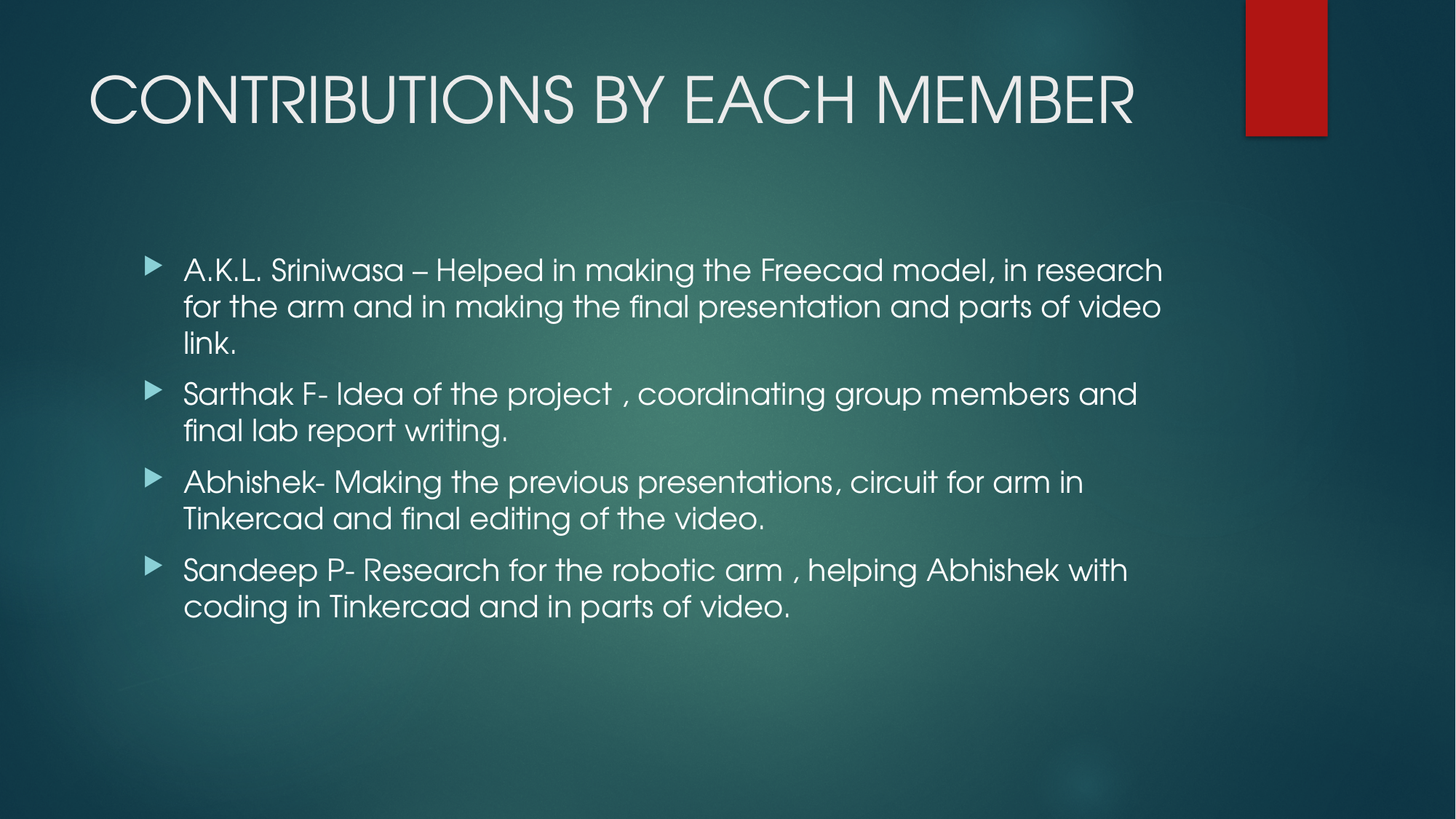

# CONTRIBUTIONS BY EACH MEMBER
A.K.L. Sriniwasa – Helped in making the Freecad model, in research for the arm and in making the final presentation and parts of video link.
Sarthak F- Idea of the project , coordinating group members and final lab report writing.
Abhishek- Making the previous presentations, circuit for arm in Tinkercad and final editing of the video.
Sandeep P- Research for the robotic arm , helping Abhishek with coding in Tinkercad and in parts of video.